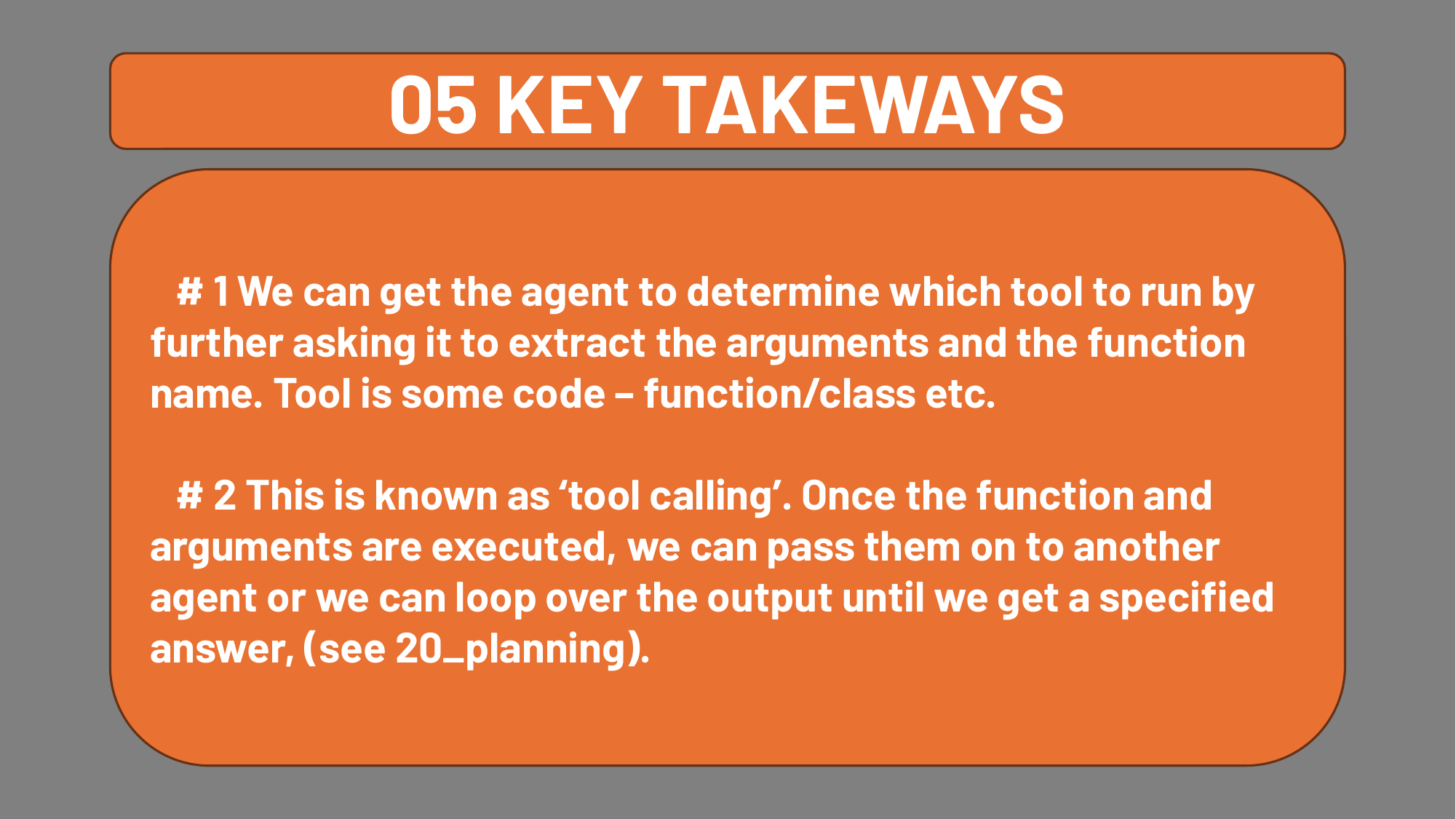

05 KEY TAKEWAYS

   # 1 We can get the agent to determine which tool to run by further asking it to extract the arguments and the function name. Tool is some code – function/class etc.

   # 2 This is known as ‘tool calling’. Once the function and arguments are executed, we can pass them on to another agent or we can loop over the output until we get a specified answer, (see 20_planning).